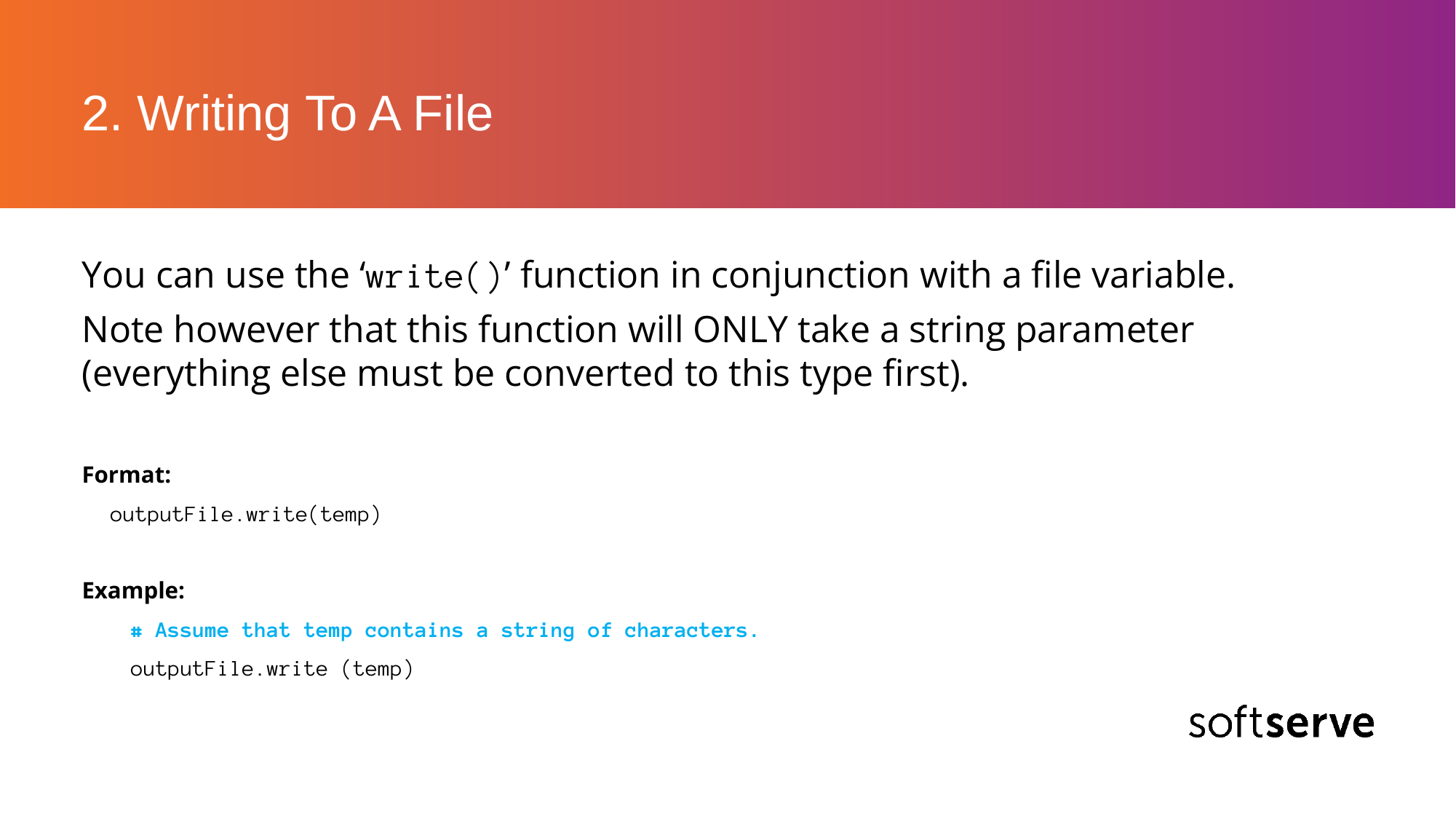

# 2. Writing To A File
You can use the ‘write()’ function in conjunction with a file variable.
Note however that this function will ONLY take a string parameter (everything else must be converted to this type first).

Format:
     outputFile.write(temp)

Example:
    # Assume that temp contains a string of characters.
    outputFile.write (temp)